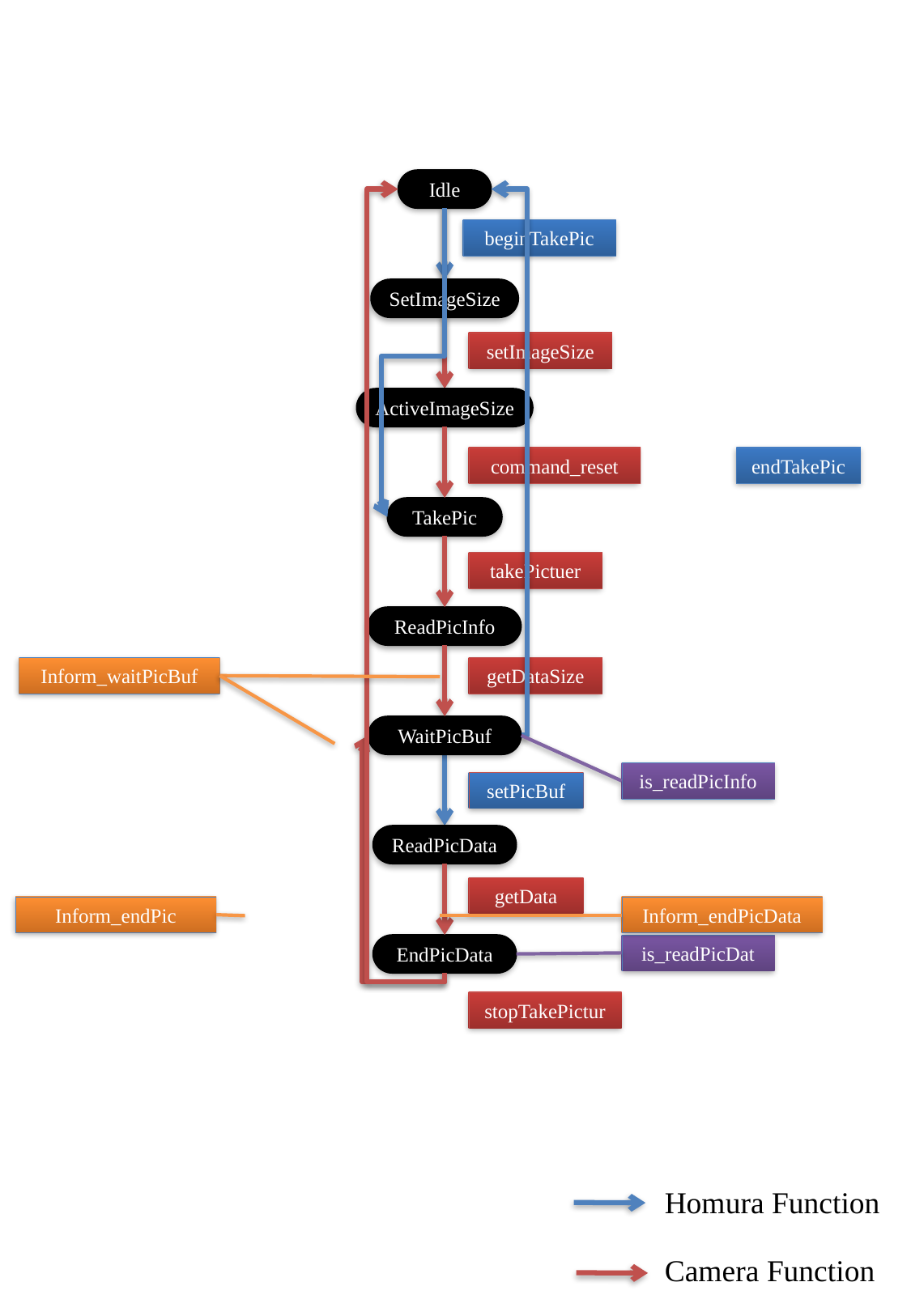

Idle
beginTakePic
SetImageSize
setImageSize
ActiveImageSize
command_reset
endTakePic
TakePic
takePictuer
ReadPicInfo
Inform_waitPicBuf
getDataSize
WaitPicBuf
is_readPicInfo
setPicBuf
ReadPicData
getData
Inform_endPicData
Inform_endPic
EndPicData
is_readPicDat
stopTakePictur
Homura Function
Camera Function